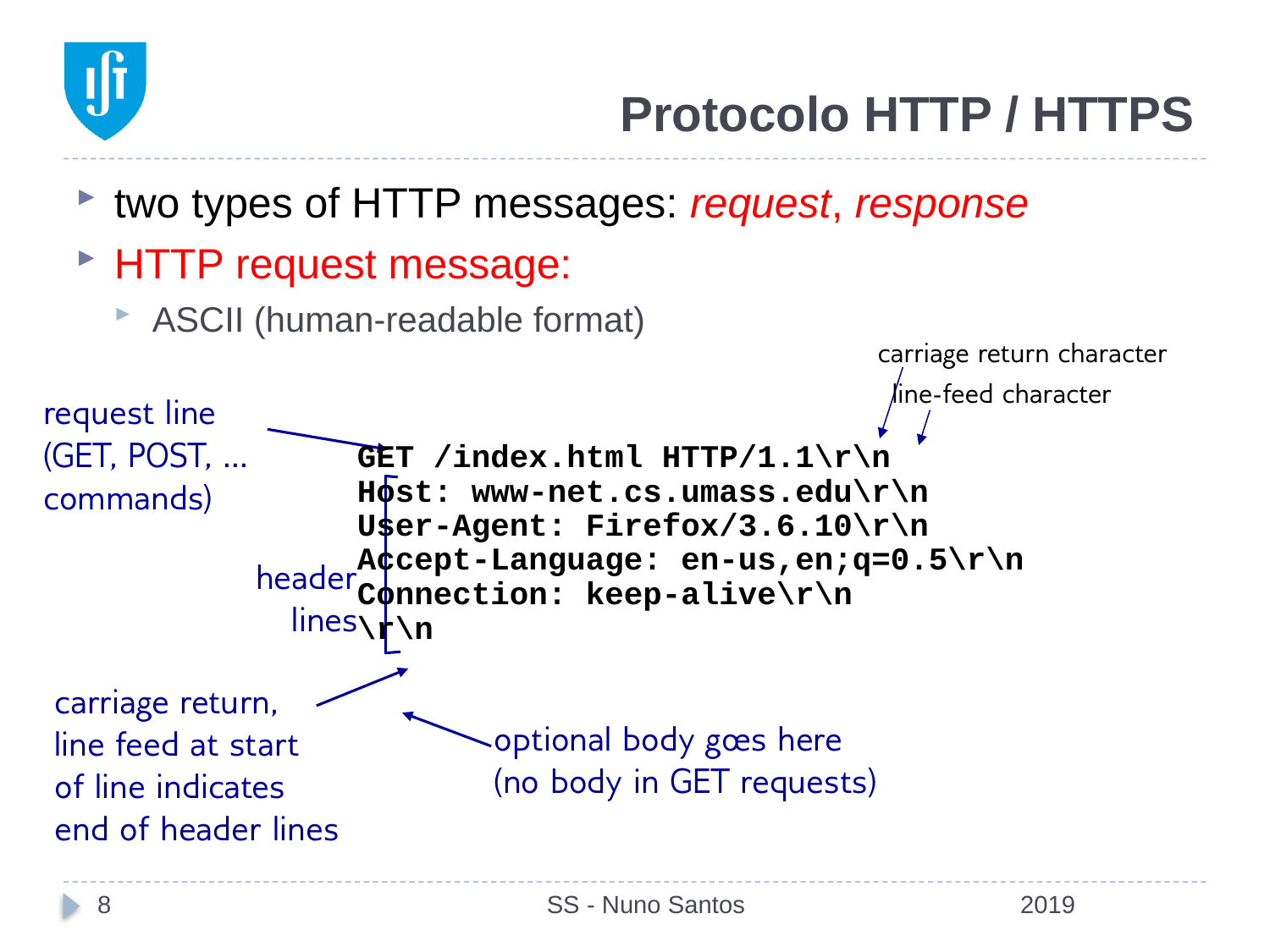

# Protocolo HTTP / HTTPS
two types of HTTP messages: request, response
HTTP request message:
ASCII (human-readable format)

carriage return character

line-feed character
request line
(GET, POST, ...
commands)

GET /index.html HTTP/1.1\r\n
Host: www-net.cs.umass.edu\r\n
User-Agent: Firefox/3.6.10\r\n
Accept-Language: en-us,en;q=0.5\r\n
Connection: keep-alive\r\n
\r\n

header
 lines

carriage return,
line feed at start
of line indicates
end of header lines
optional body goes here
(no body in GET requests)

8
SS - Nuno Santos
2019